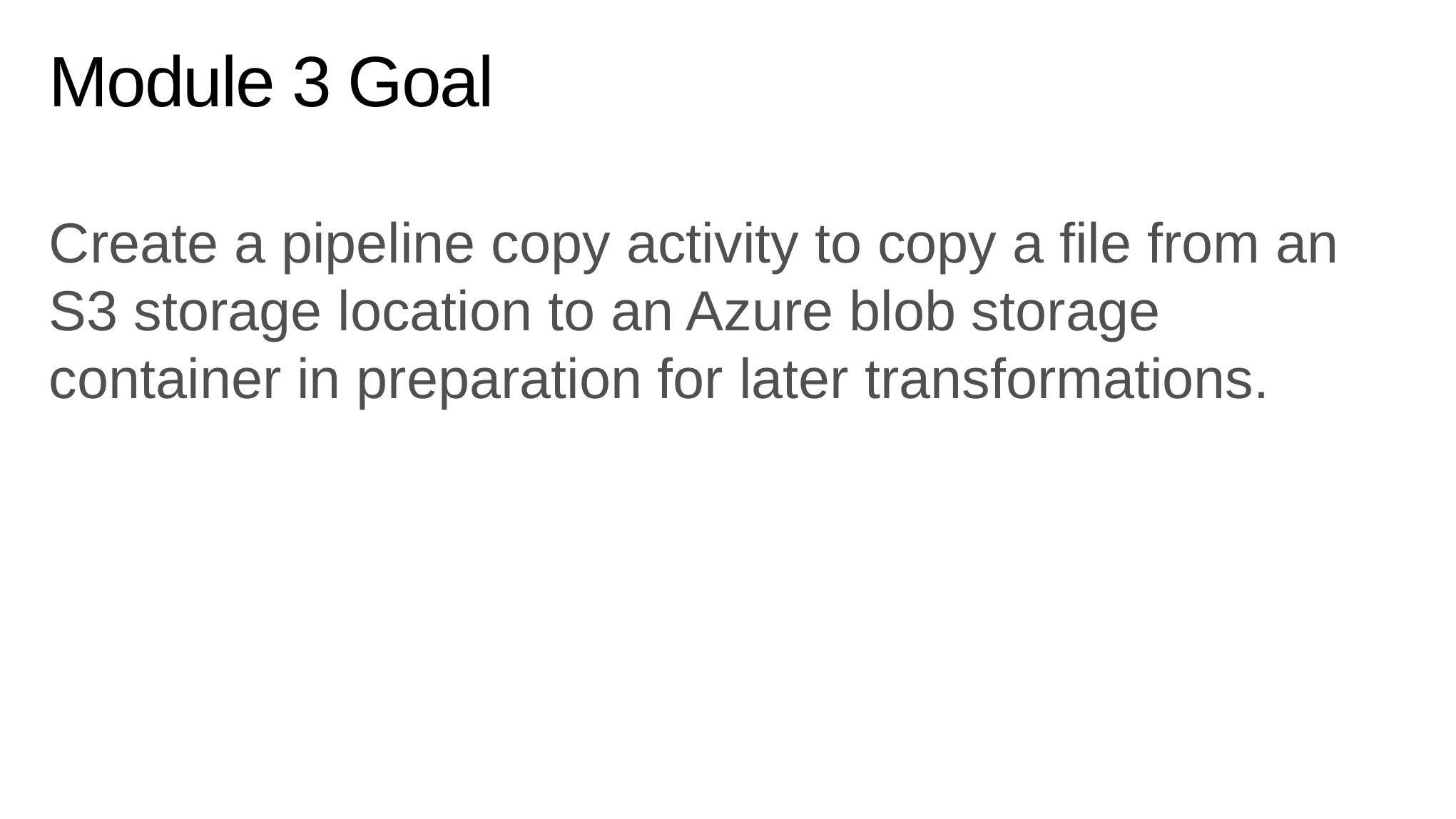

# Module 3 Goal
Create a pipeline copy activity to copy a file from an S3 storage location to an Azure blob storage container in preparation for later transformations.